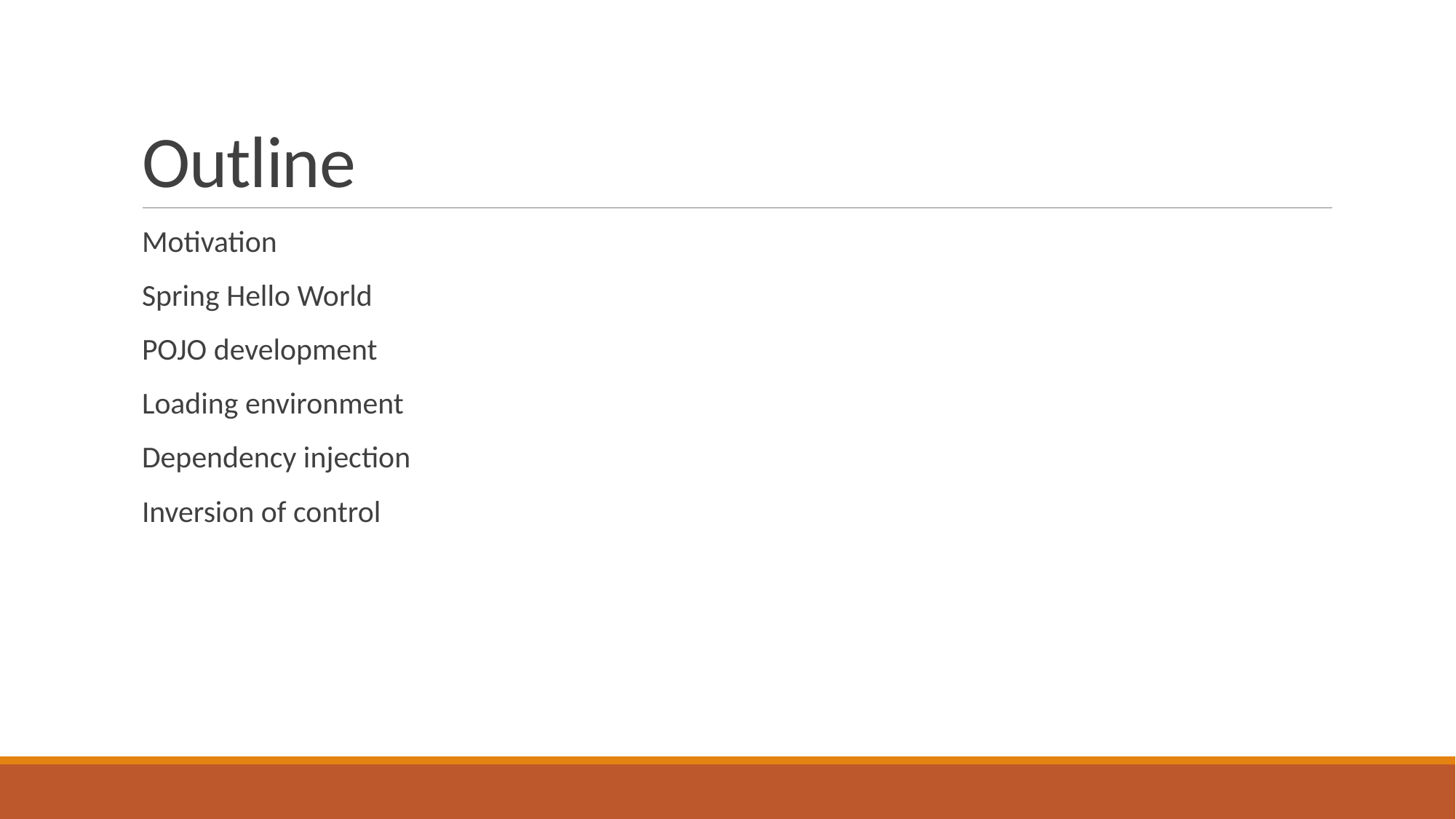

# Outline
Motivation
Spring Hello World
POJO development
Loading environment
Dependency injection
Inversion of control